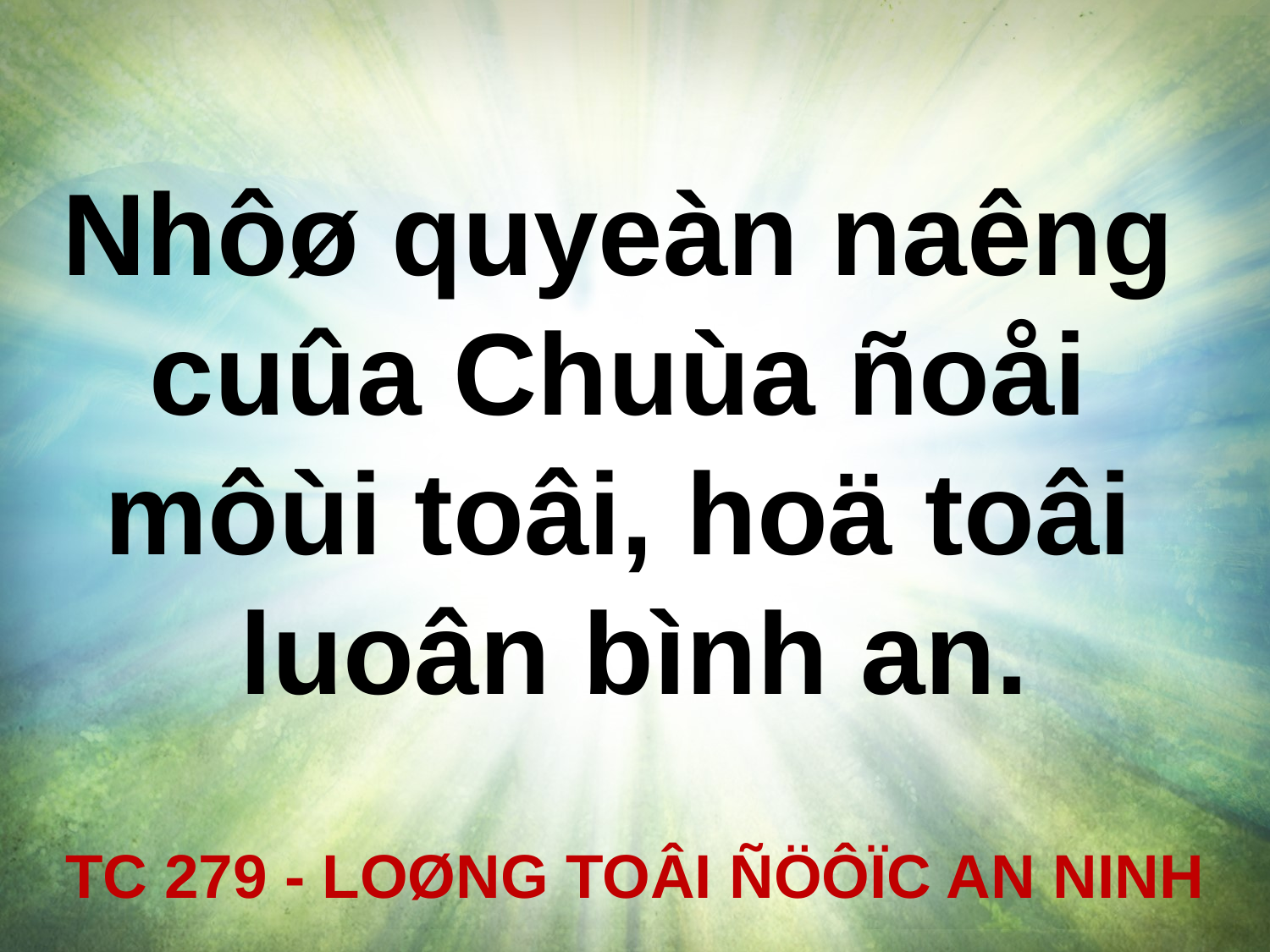

Nhôø quyeàn naêng
cuûa Chuùa ñoåi
môùi toâi, hoä toâi
luoân bình an.
TC 279 - LOØNG TOÂI ÑÖÔÏC AN NINH